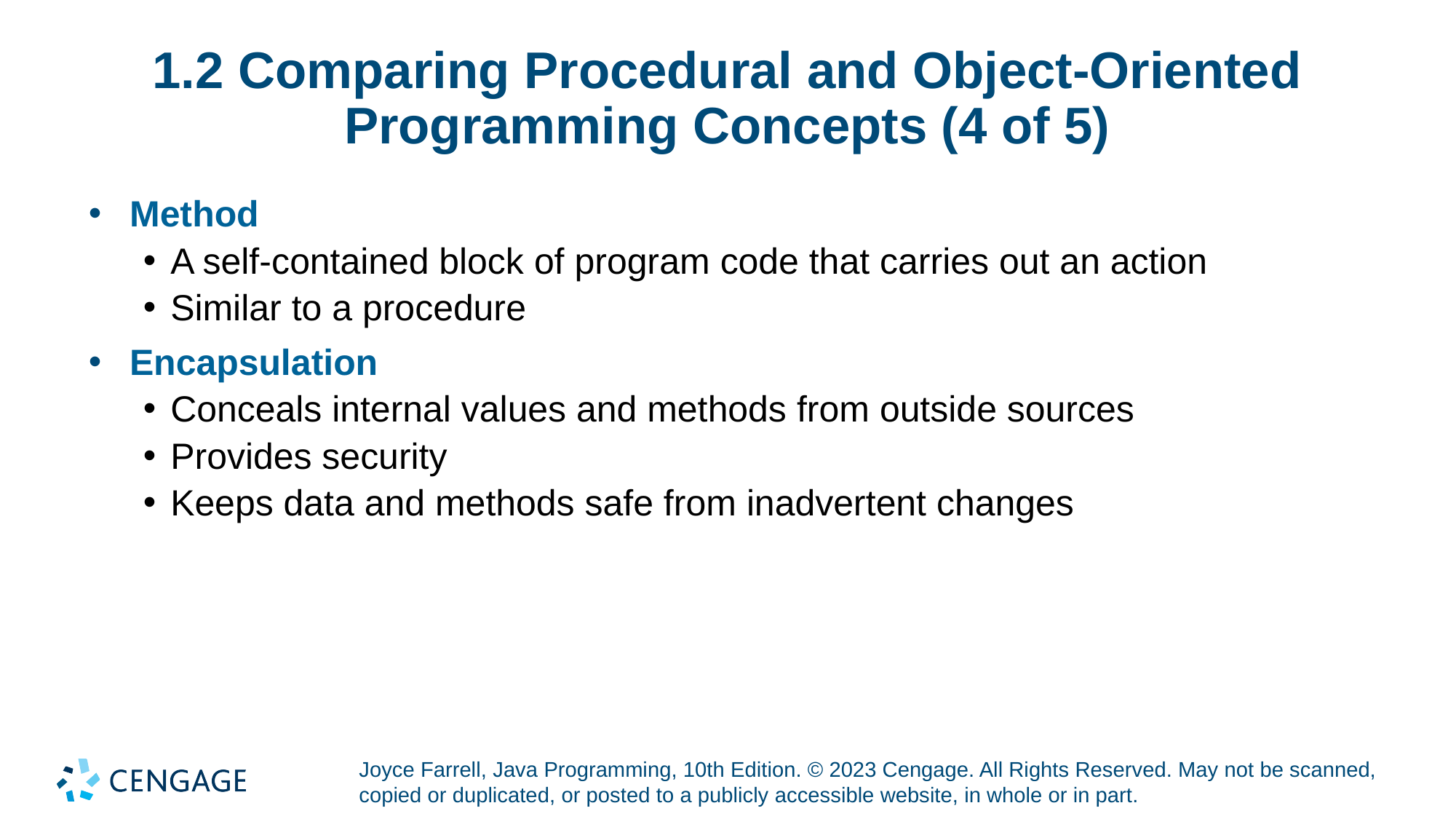

# 1.2 Comparing Procedural and Object-Oriented Programming Concepts (4 of 5)
Method
A self-contained block of program code that carries out an action
Similar to a procedure
Encapsulation
Conceals internal values and methods from outside sources
Provides security
Keeps data and methods safe from inadvertent changes